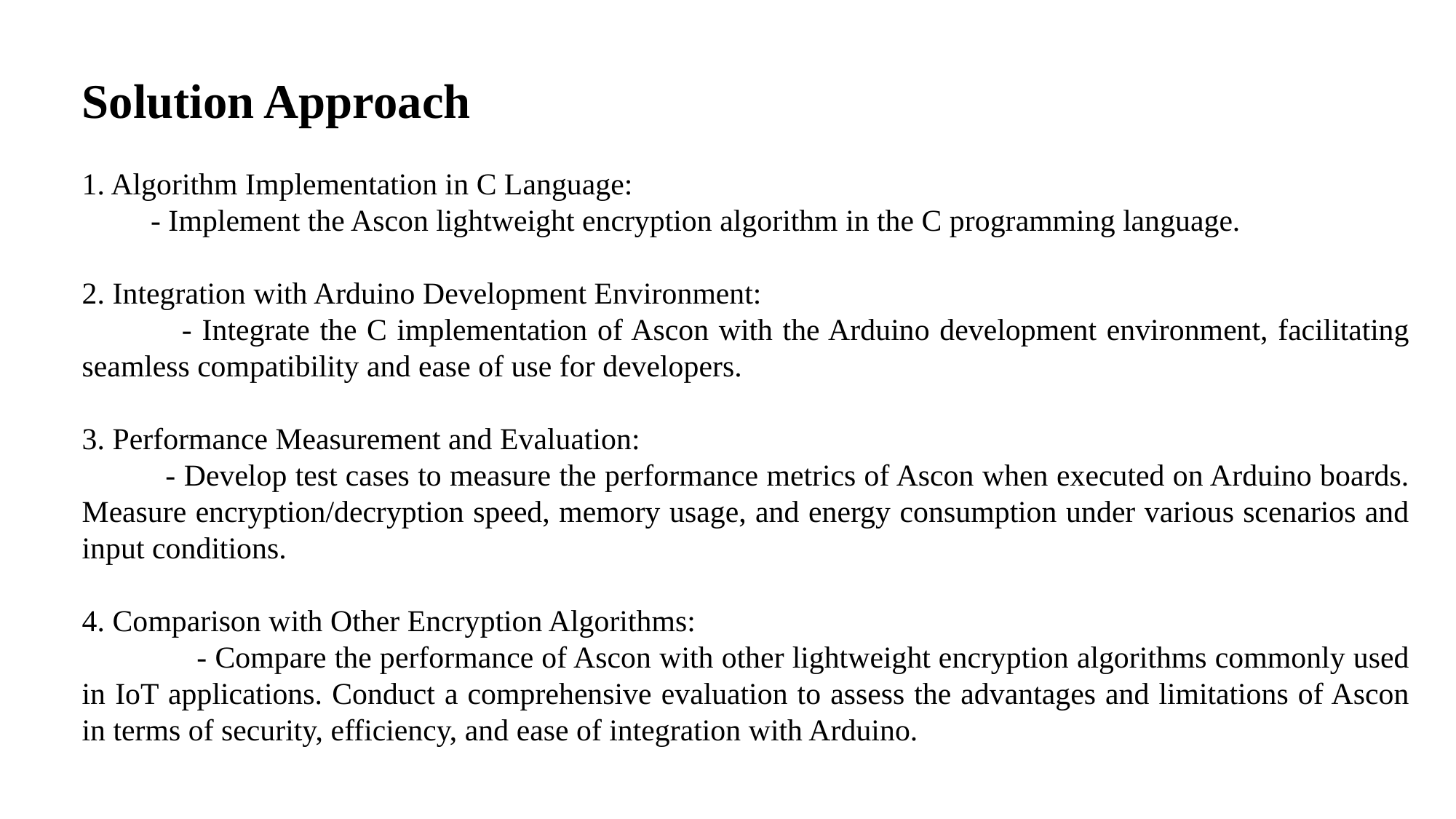

Solution Approach

1. Algorithm Implementation in C Language:
         - Implement the Ascon lightweight encryption algorithm in the C programming language.

2. Integration with Arduino Development Environment:
          - Integrate the C implementation of Ascon with the Arduino development environment, facilitating seamless compatibility and ease of use for developers.

3. Performance Measurement and Evaluation:
          - Develop test cases to measure the performance metrics of Ascon when executed on Arduino boards. Measure encryption/decryption speed, memory usage, and energy consumption under various scenarios and input conditions.

4. Comparison with Other Encryption Algorithms:
              - Compare the performance of Ascon with other lightweight encryption algorithms commonly used in IoT applications. Conduct a comprehensive evaluation to assess the advantages and limitations of Ascon in terms of security, efficiency, and ease of integration with Arduino.